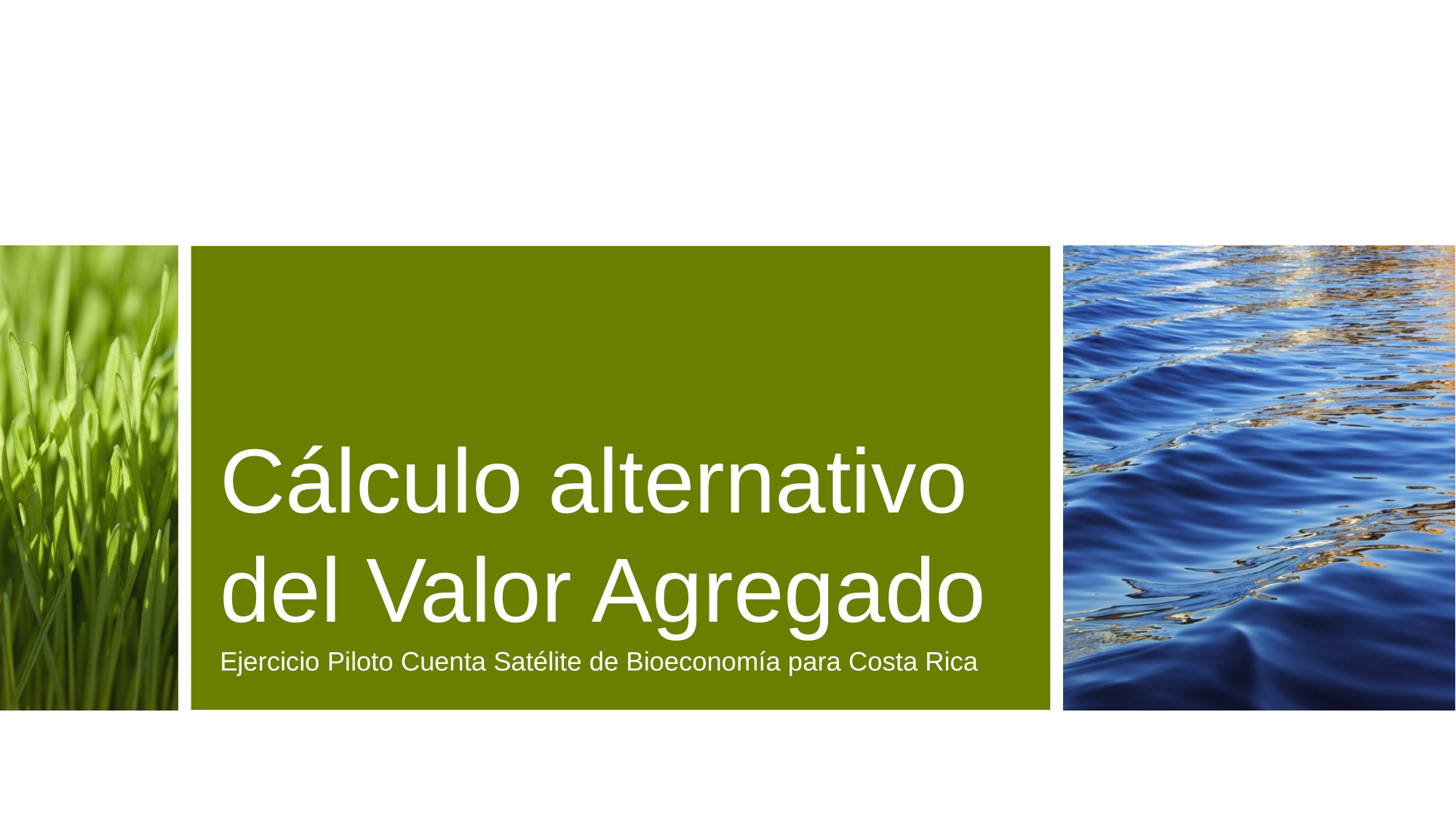

# Cálculo alternativo del Valor Agregado
Ejercicio Piloto Cuenta Satélite de Bioeconomía para Costa Rica